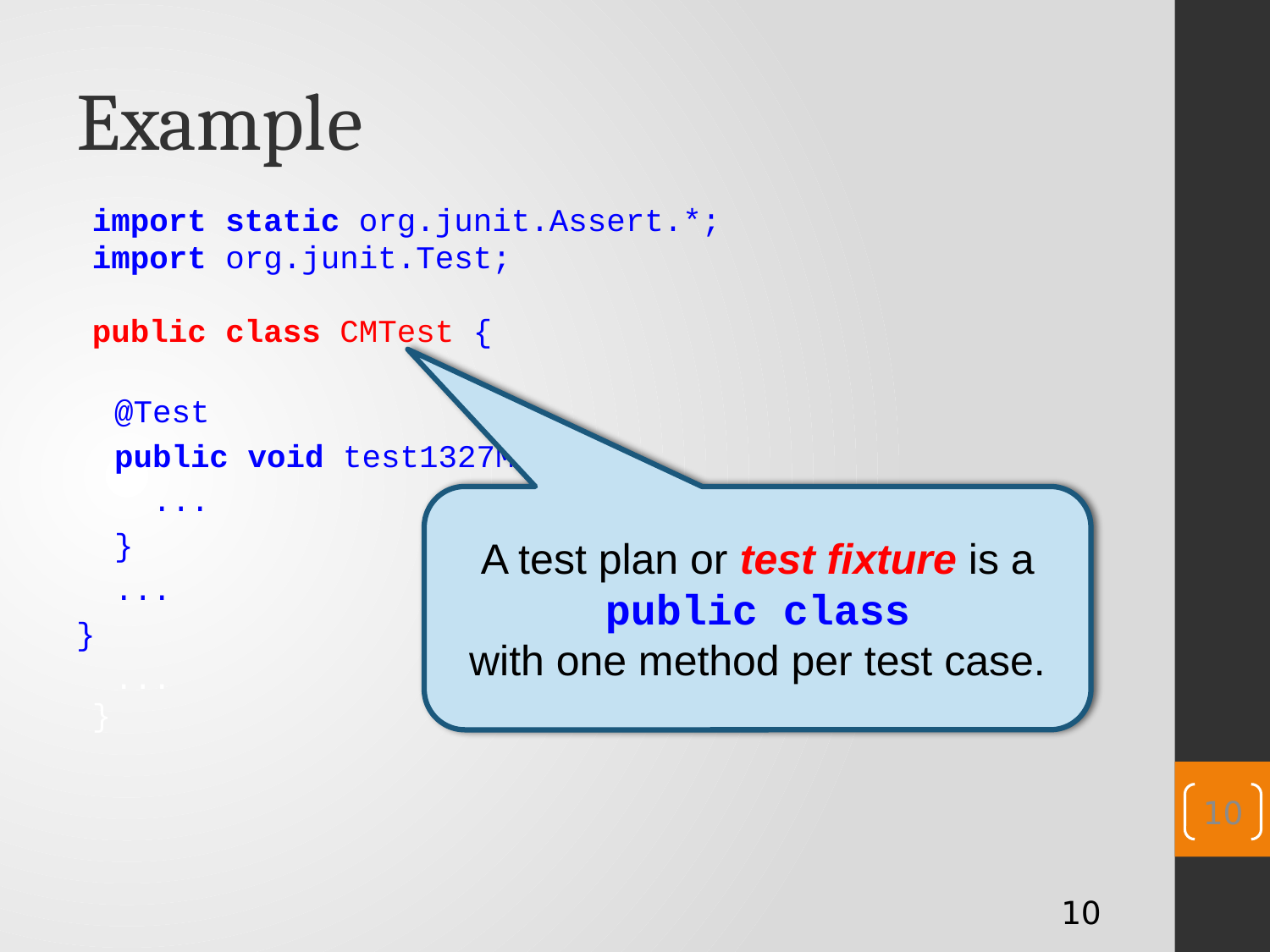

# Example
import static org.junit.Assert.*;
import org.junit.Test;

public class CMTest {

  @Test
  public void test1327M() {
    ...
  }
  ...
}
  ...
}
A test plan or test fixture is a
public class
with one method per test case.
10